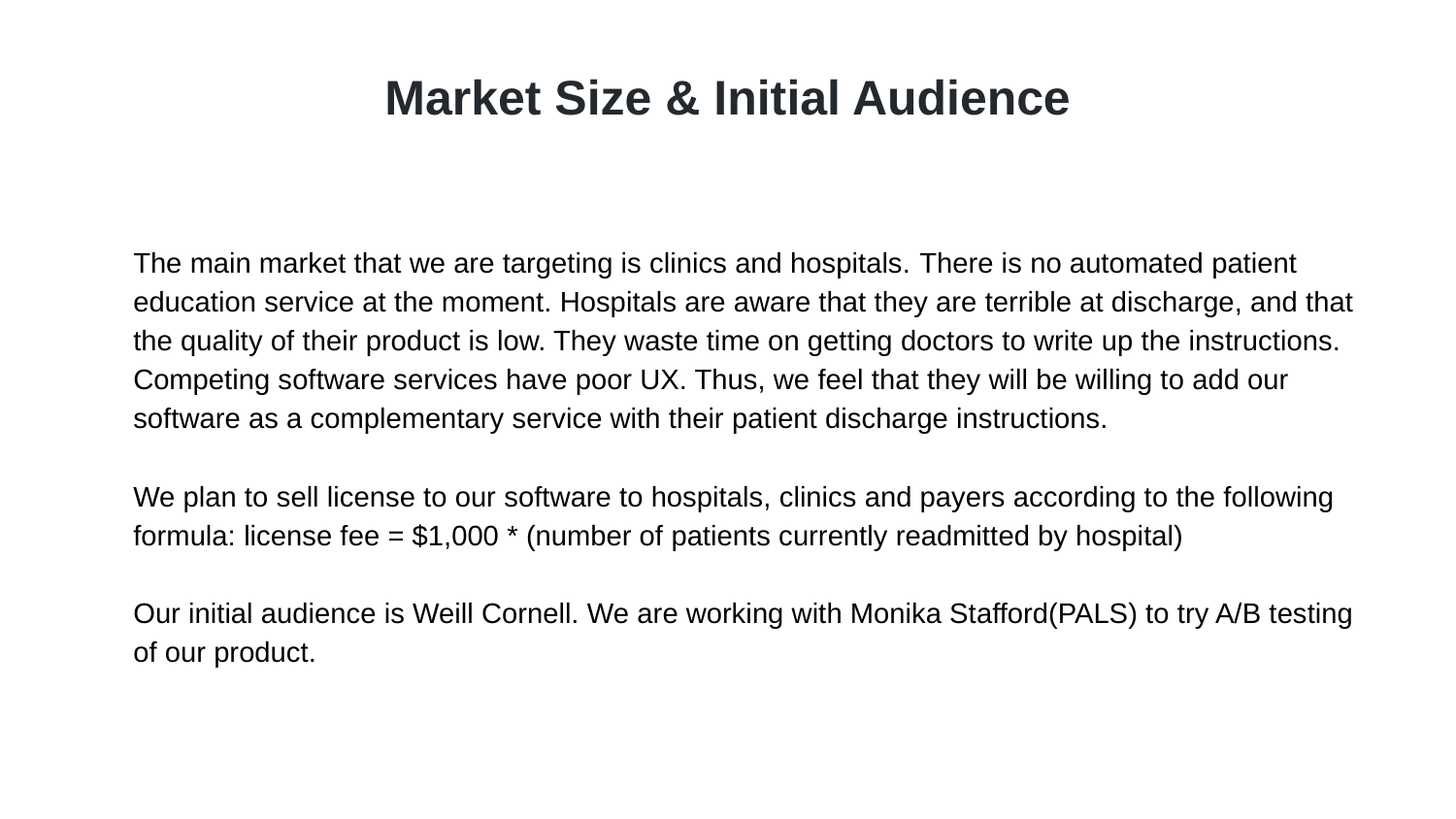

Market Size & Initial Audience

The main market that we are targeting is clinics and hospitals. There is no automated patient education service at the moment. Hospitals are aware that they are terrible at discharge, and that the quality of their product is low. They waste time on getting doctors to write up the instructions. Competing software services have poor UX. Thus, we feel that they will be willing to add our software as a complementary service with their patient discharge instructions.

We plan to sell license to our software to hospitals, clinics and payers according to the following formula: license fee = $1,000 * (number of patients currently readmitted by hospital)

Our initial audience is Weill Cornell. We are working with Monika Stafford(PALS) to try A/B testing of our product.